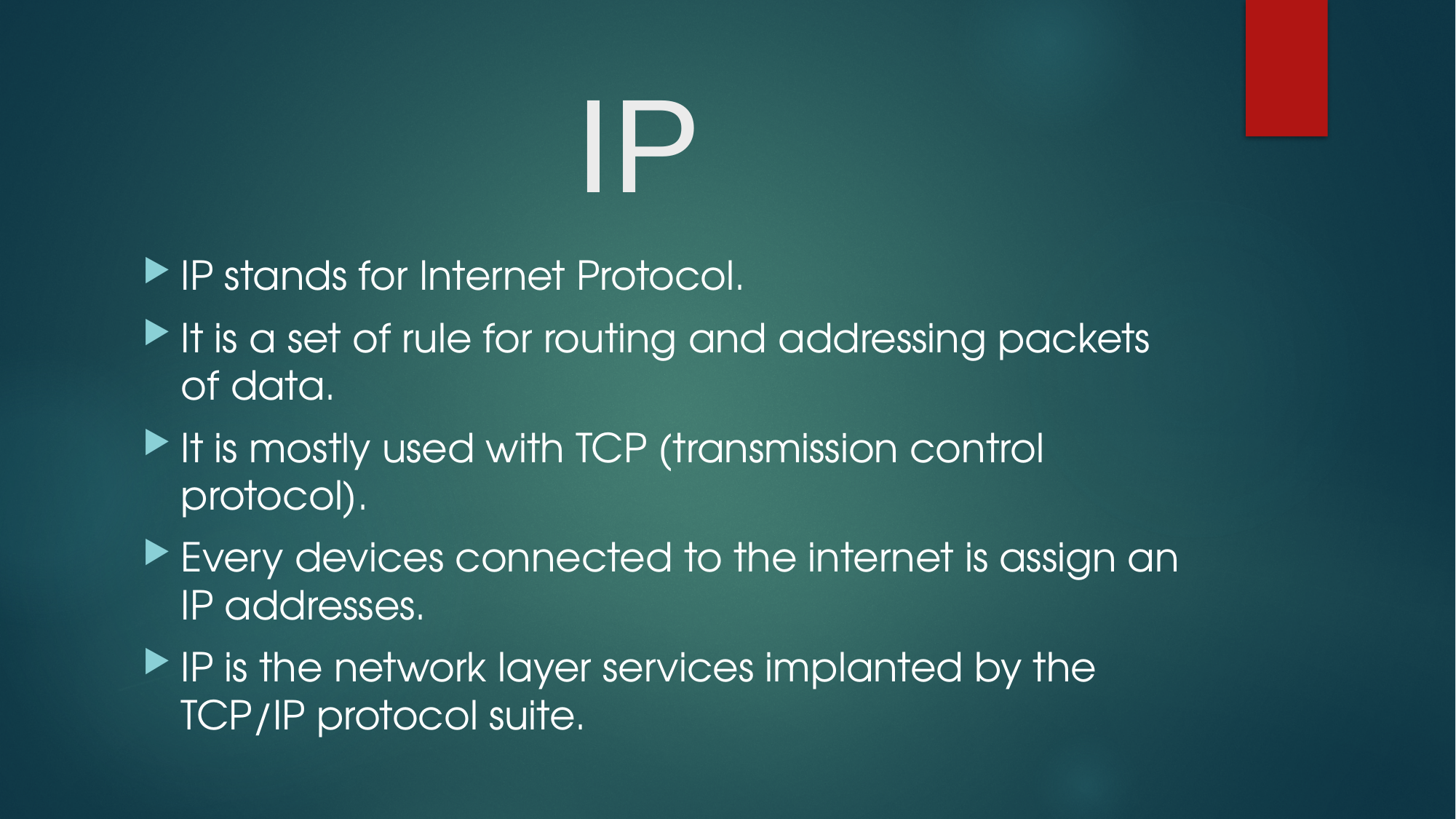

# IP
IP stands for Internet Protocol.
It is a set of rule for routing and addressing packets of data.
It is mostly used with TCP (transmission control protocol).
Every devices connected to the internet is assign an IP addresses.
IP is the network layer services implanted by the TCP/IP protocol suite.